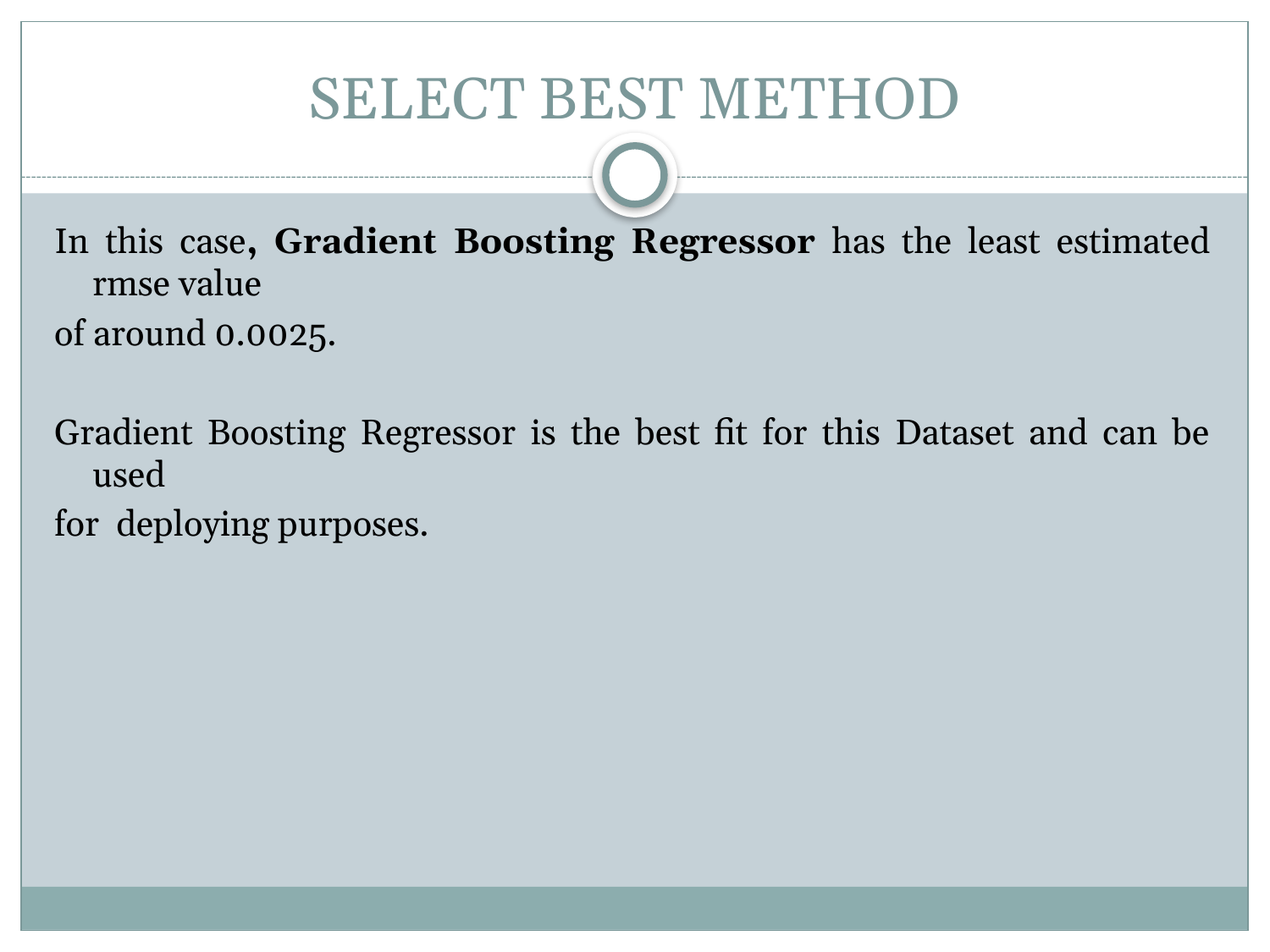

# SELECT BEST METHOD
In this case, Gradient Boosting Regressor has the least estimated rmse value
of around 0.0025.

Gradient Boosting Regressor is the best fit for this Dataset and can be used
for  deploying purposes.